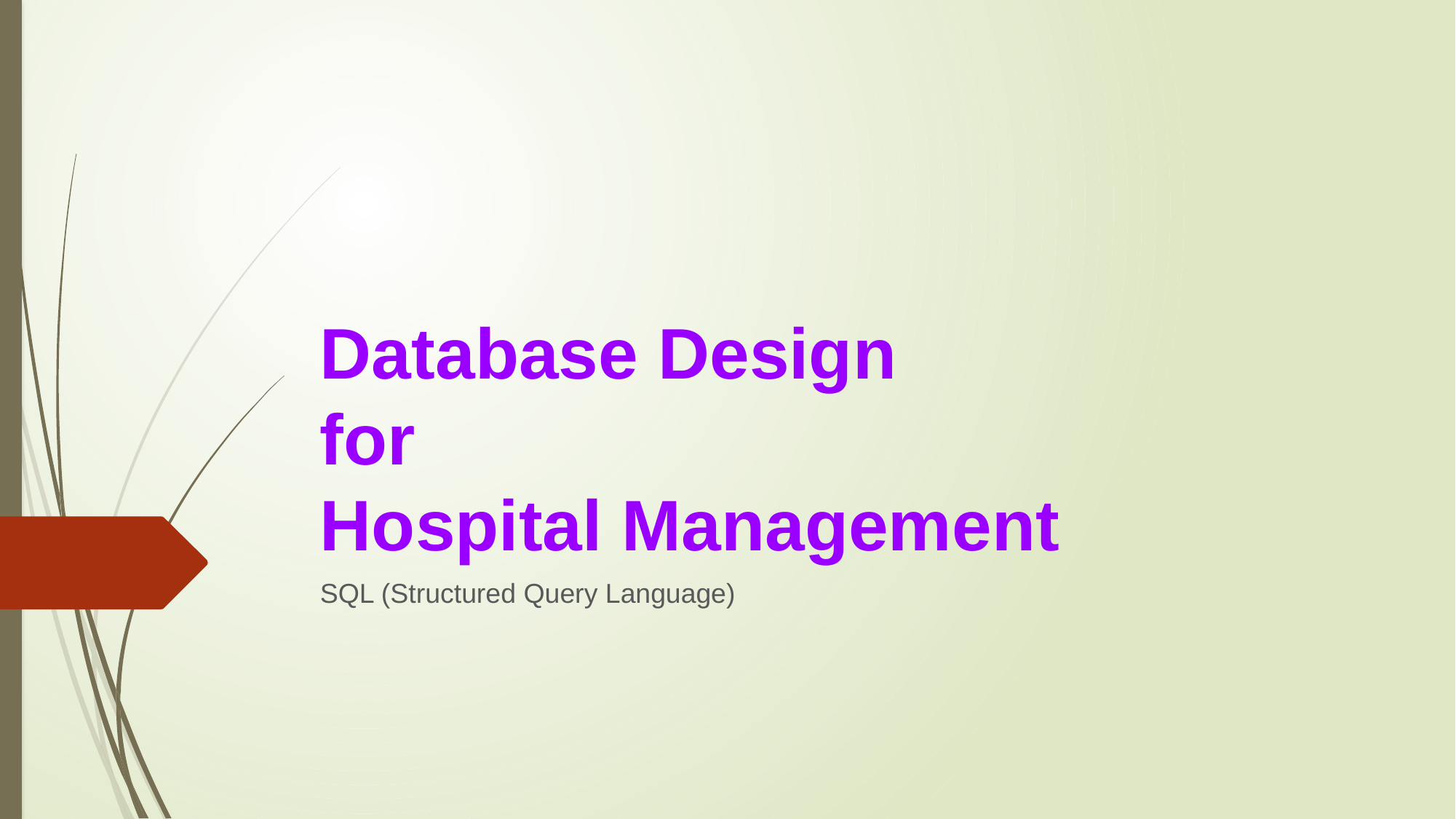

# Database Design for Hospital Management
SQL (Structured Query Language)